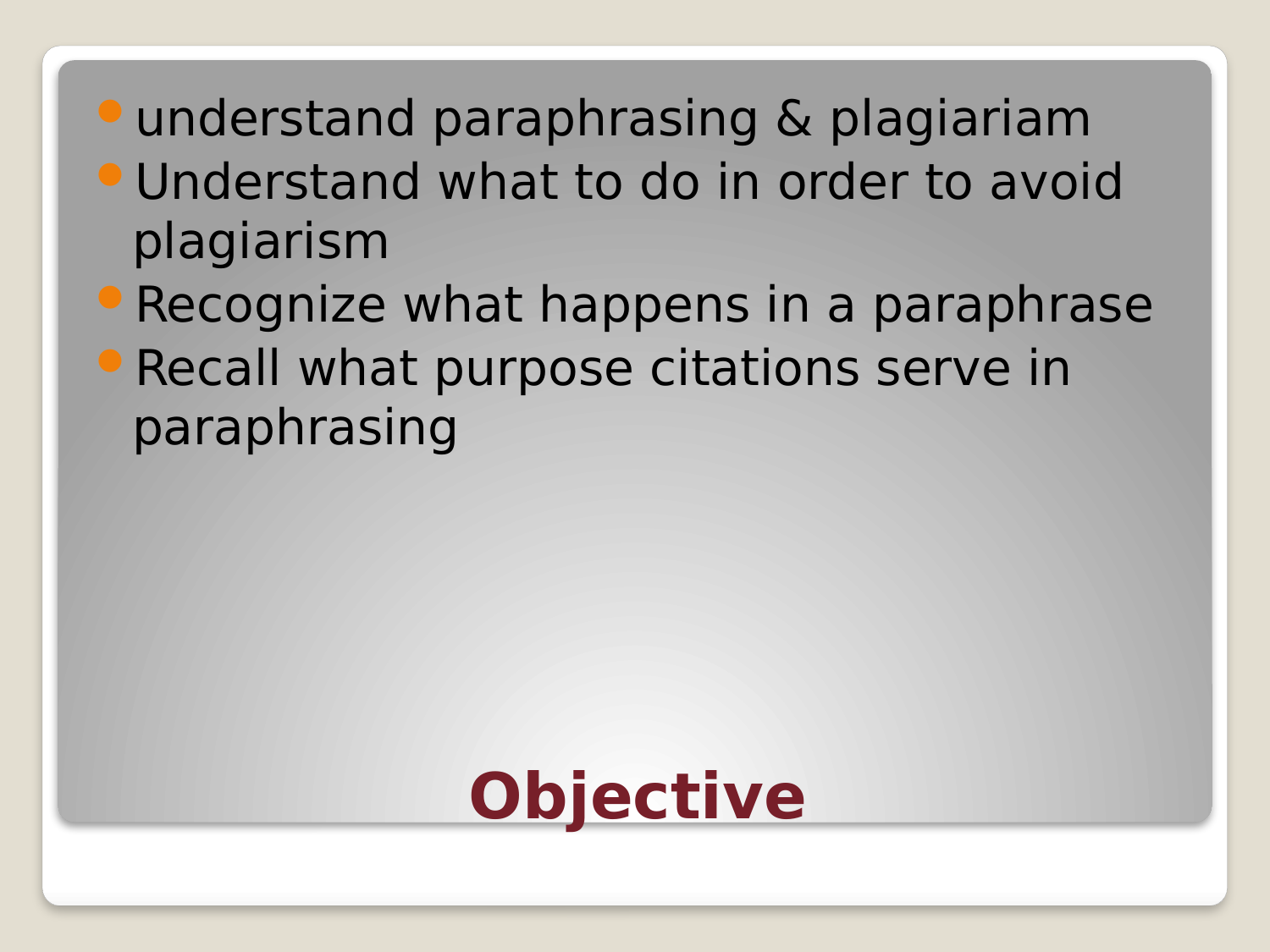

understand paraphrasing & plagiariam
Understand what to do in order to avoid plagiarism
Recognize what happens in a paraphrase
Recall what purpose citations serve in paraphrasing

# Objective